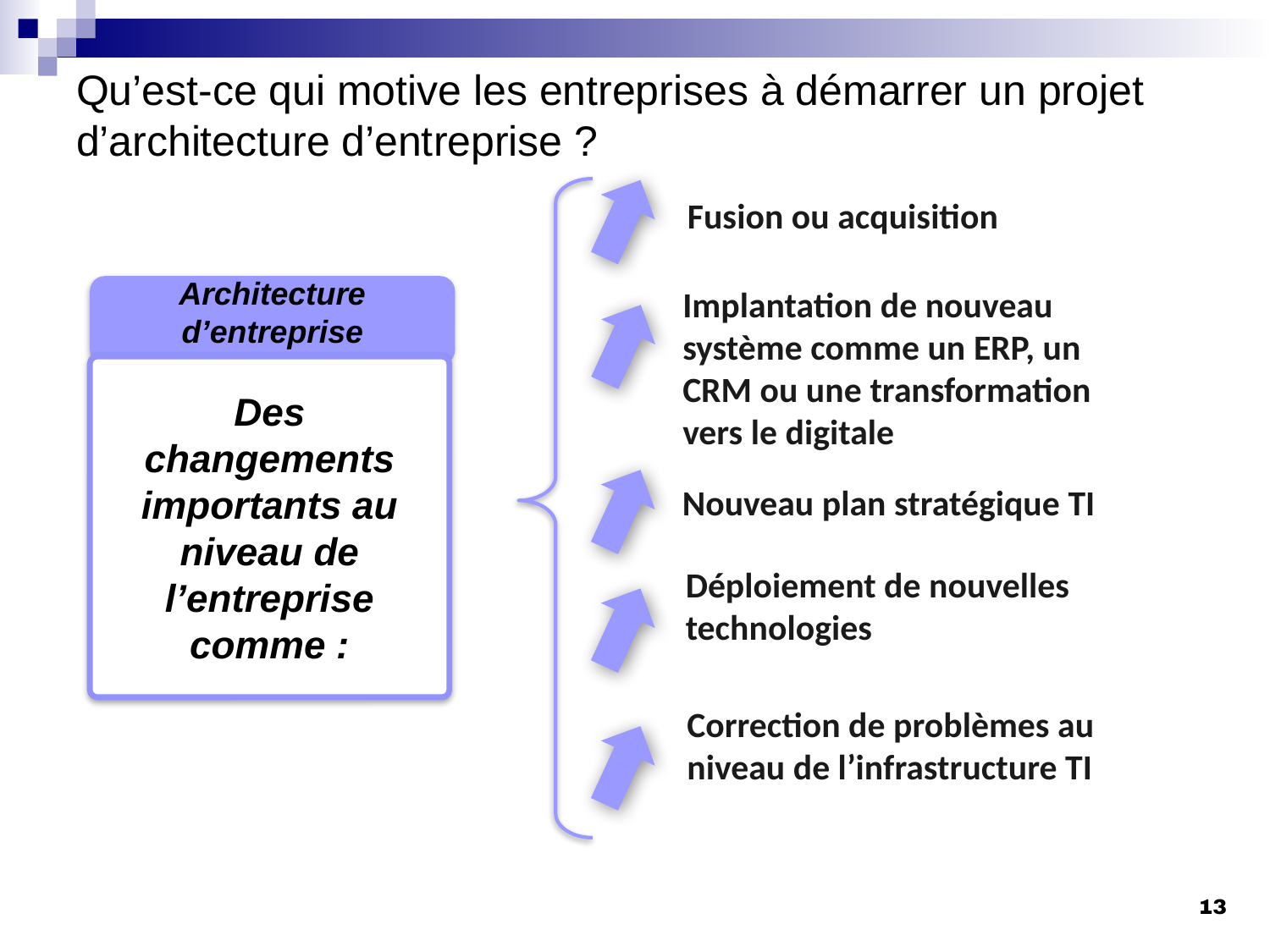

# Qu’est-ce qui motive les entreprises à démarrer un projet d’architecture d’entreprise ?

Fusion ou acquisition
Architecture d’entreprise
Implantation de nouveau système comme un ERP, un CRM ou une transformation vers le digitale

Des changements importants au niveau de l’entreprise comme :

Nouveau plan stratégique TI
Déploiement de nouvelles technologies

Correction de problèmes au niveau de l’infrastructure TI

13